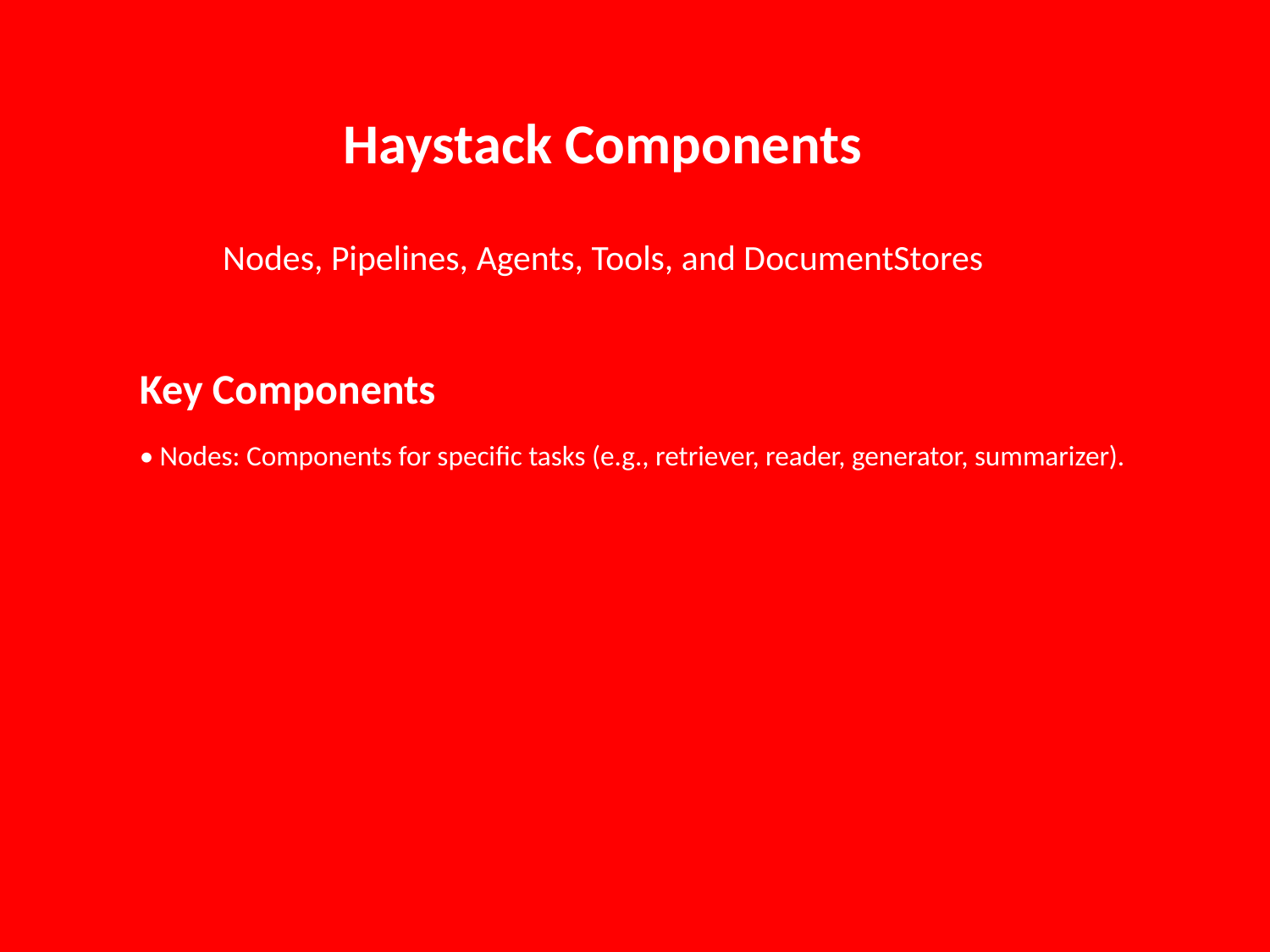

Haystack Components

Nodes, Pipelines, Agents, Tools, and DocumentStores

Key Components

• Nodes: Components for specific tasks (e.g., retriever, reader, generator, summarizer).

Slide 12